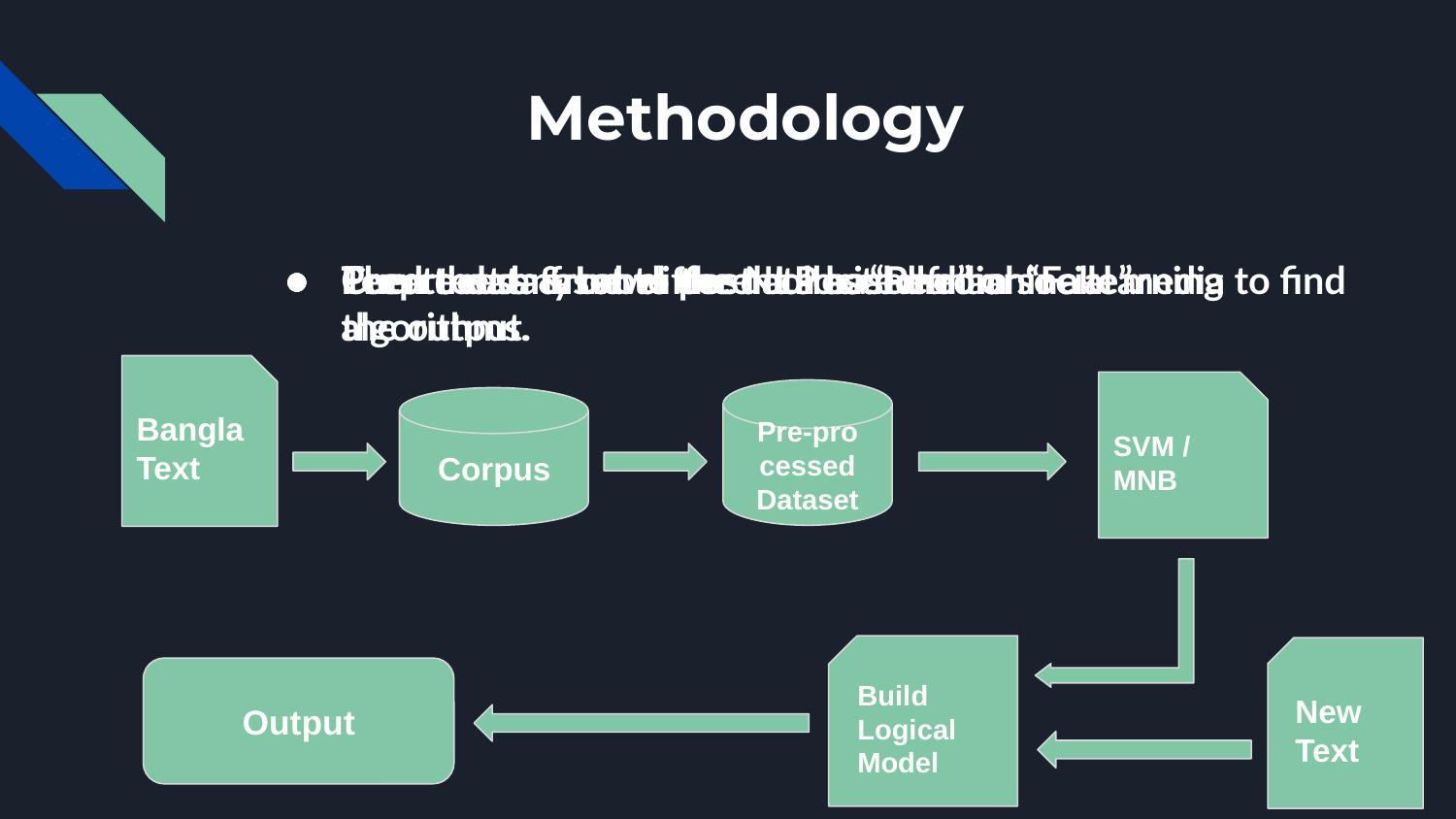

# Methodology
Preprocess & Label the data as “Real” or “Fake”.
Then test any news post collected from social media to find the output.
Curate data from different social media
Feed the dataset to the NLP based machine learning algorithms.
Bangla Text
SVM / MNB
Pre-pro cessed
Dataset
   Corpus

Build Logical Model
New Text
Output